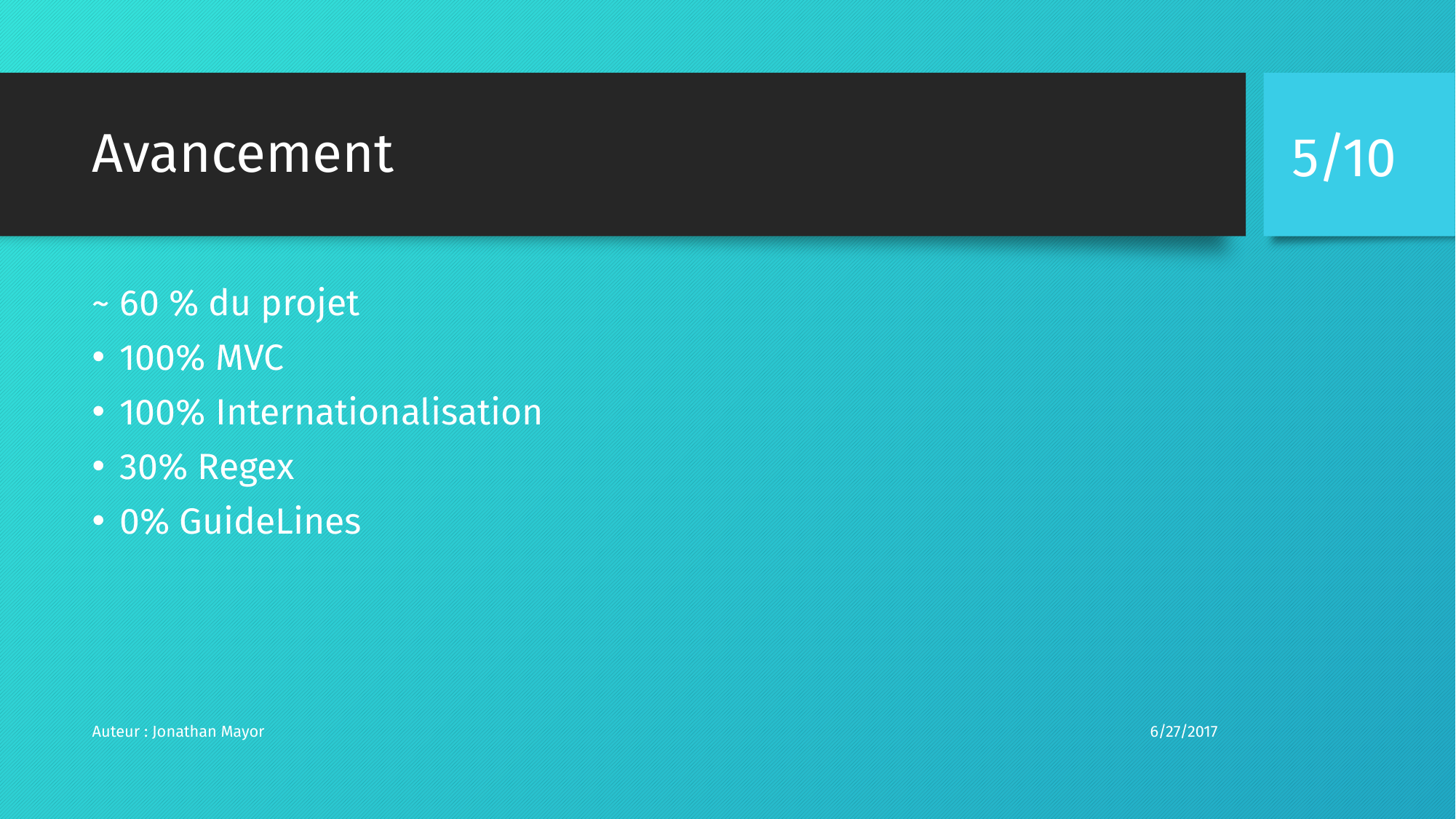

5/10
# Avancement
~ 60 % du projet
100% MVC
100% Internationalisation
30% Regex
0% GuideLines
6/27/2017
Auteur : Jonathan Mayor